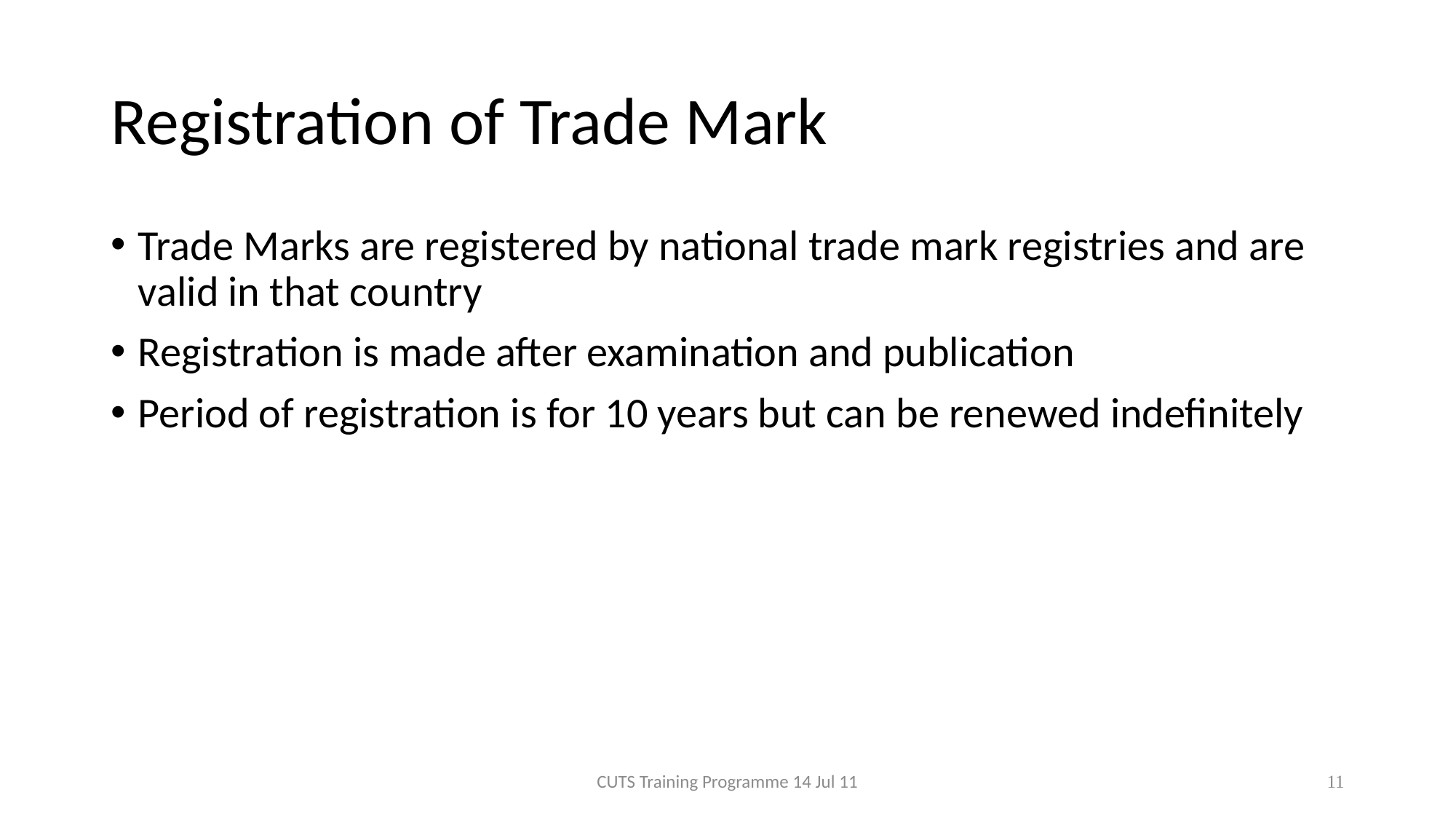

# Registration of Trade Mark
Trade Marks are registered by national trade mark registries and are valid in that country
Registration is made after examination and publication
Period of registration is for 10 years but can be renewed indefinitely
CUTS Training Programme 14 Jul 11
11